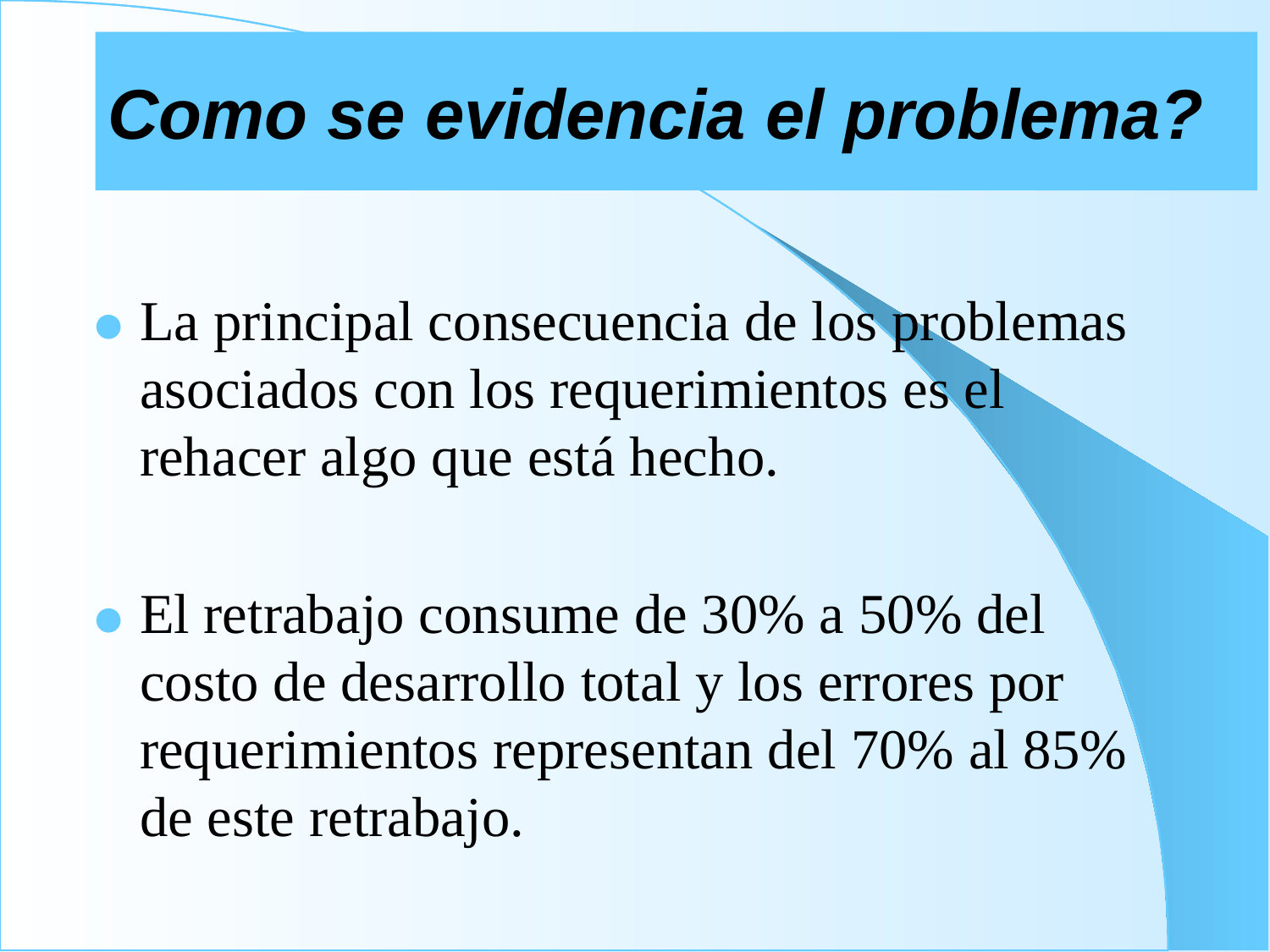

# Como se evidencia el problema?
La principal consecuencia de los problemas asociados con los requerimientos es el rehacer algo que está hecho.

El retrabajo consume de 30% a 50% del costo de desarrollo total y los errores por requerimientos representan del 70% al 85% de este retrabajo.

25 % al 40 % del costo del proyecto.